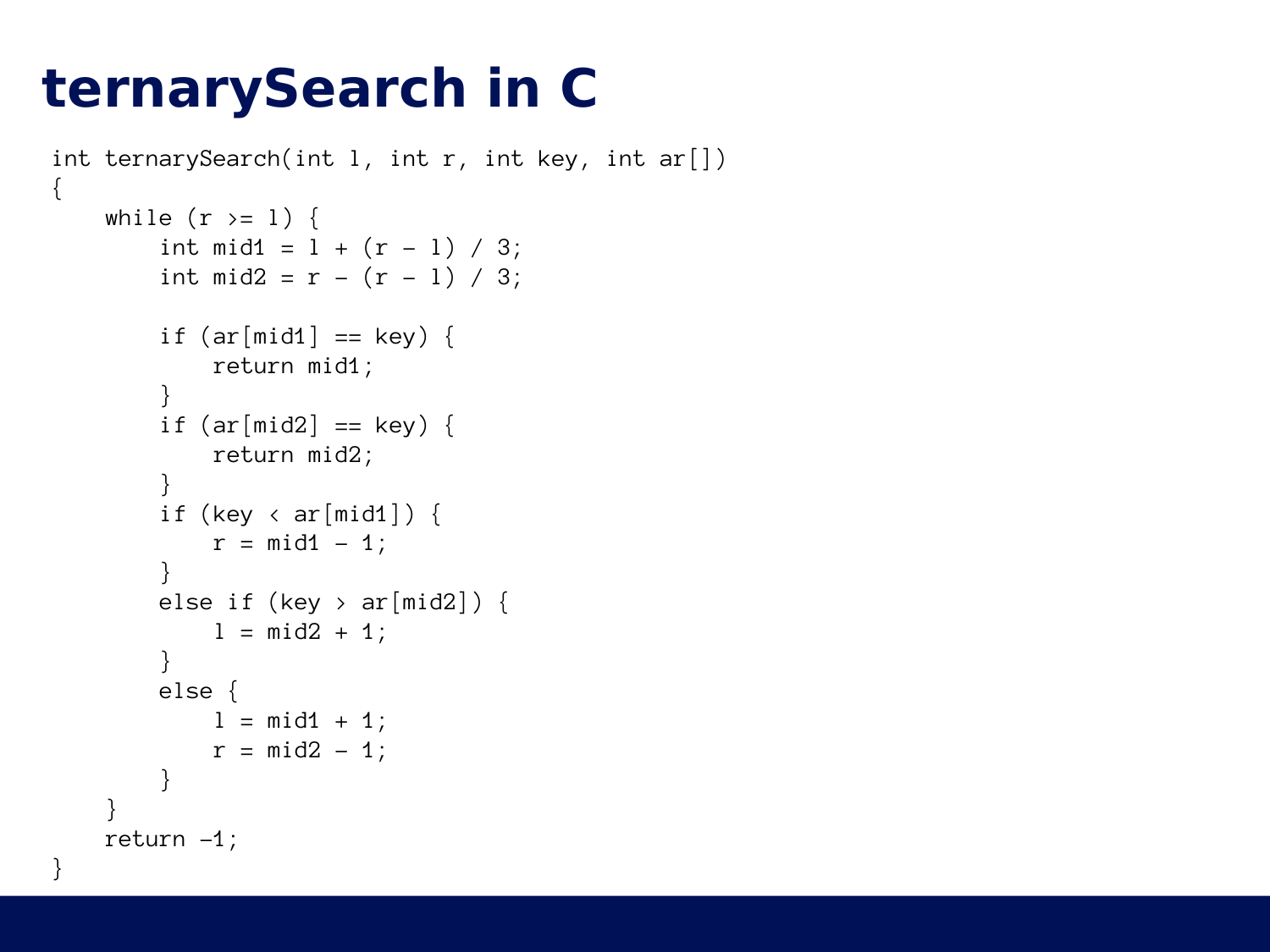

# ternarySearch in C
int ternarySearch(int l, int r, int key, int ar[])
{
    while (r >= l) {
        int mid1 = l + (r - l) / 3;
        int mid2 = r - (r - l) / 3;

        if (ar[mid1] == key) {
            return mid1;
        }
        if (ar[mid2] == key) {
            return mid2;
        }
        if (key < ar[mid1]) {
            r = mid1 - 1;
        }
        else if (key > ar[mid2]) {
            l = mid2 + 1;
        }
        else {
            l = mid1 + 1;
            r = mid2 - 1;
        }
    }
    return -1;
}